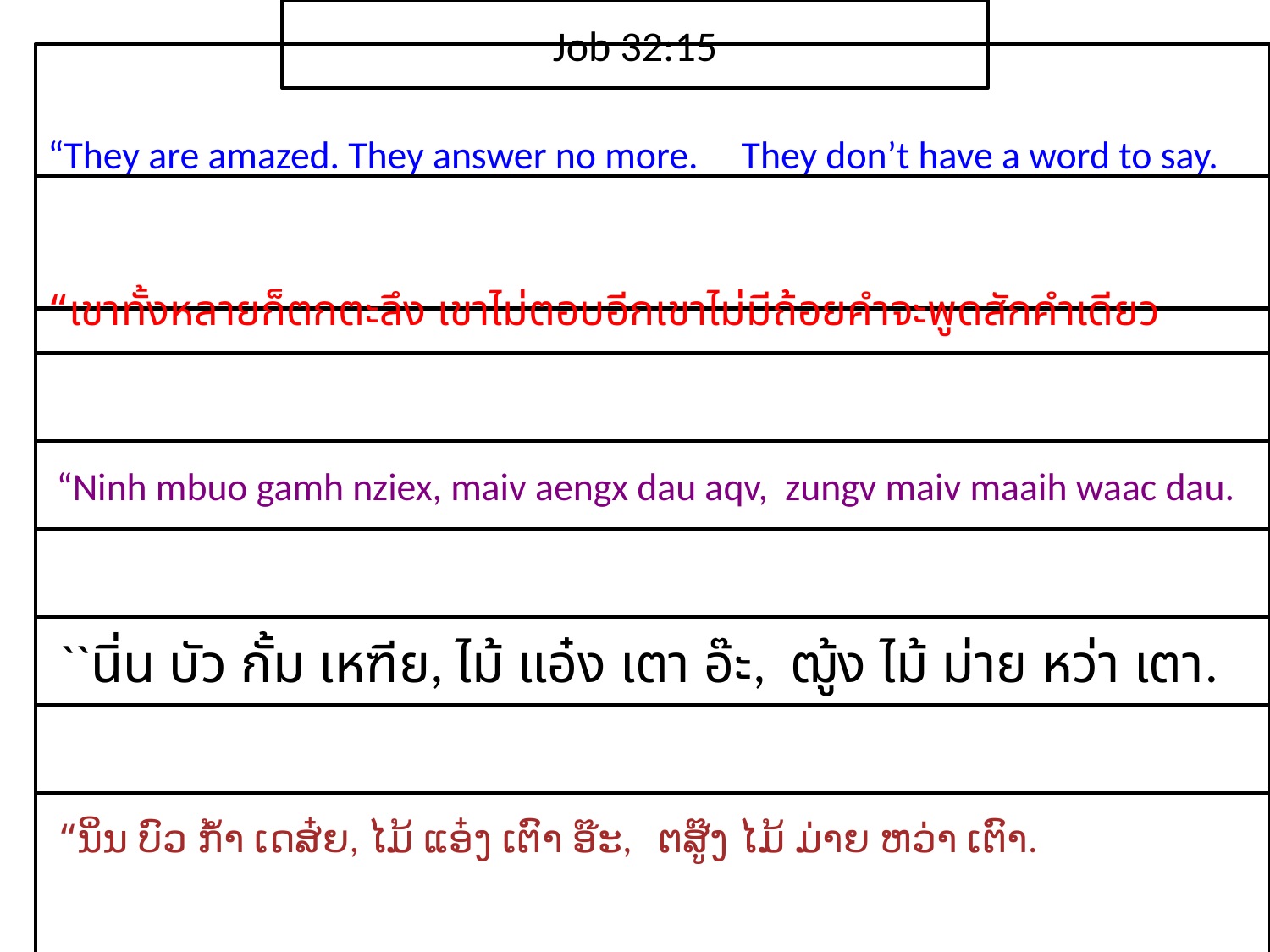

Job 32:15
“They are amazed. They answer no more.     They don’t have a word to say.
“เขา​ทั้ง​หลาย​ก็​ตก​ตะลึง เขา​ไม่​ตอบ​อีกเขา​ไม่​มี​ถ้อยคำ​จะ​พูด​สัก​คำ​เดียว
 “Ninh mbuo gamh nziex, maiv aengx dau aqv,  zungv maiv maaih waac dau.
 ``นิ่น บัว กั้ม เหฑีย, ไม้ แอ๋ง เตา อ๊ะ,  ฒู้ง ไม้ ม่าย หว่า เตา.
 “ນິ່ນ ບົວ ກ້ຳ ເດສ໋ຍ, ໄມ້ ແອ໋ງ ເຕົາ ອ໊ະ,   ຕສູ໊ງ ໄມ້ ມ່າຍ ຫວ່າ ເຕົາ.